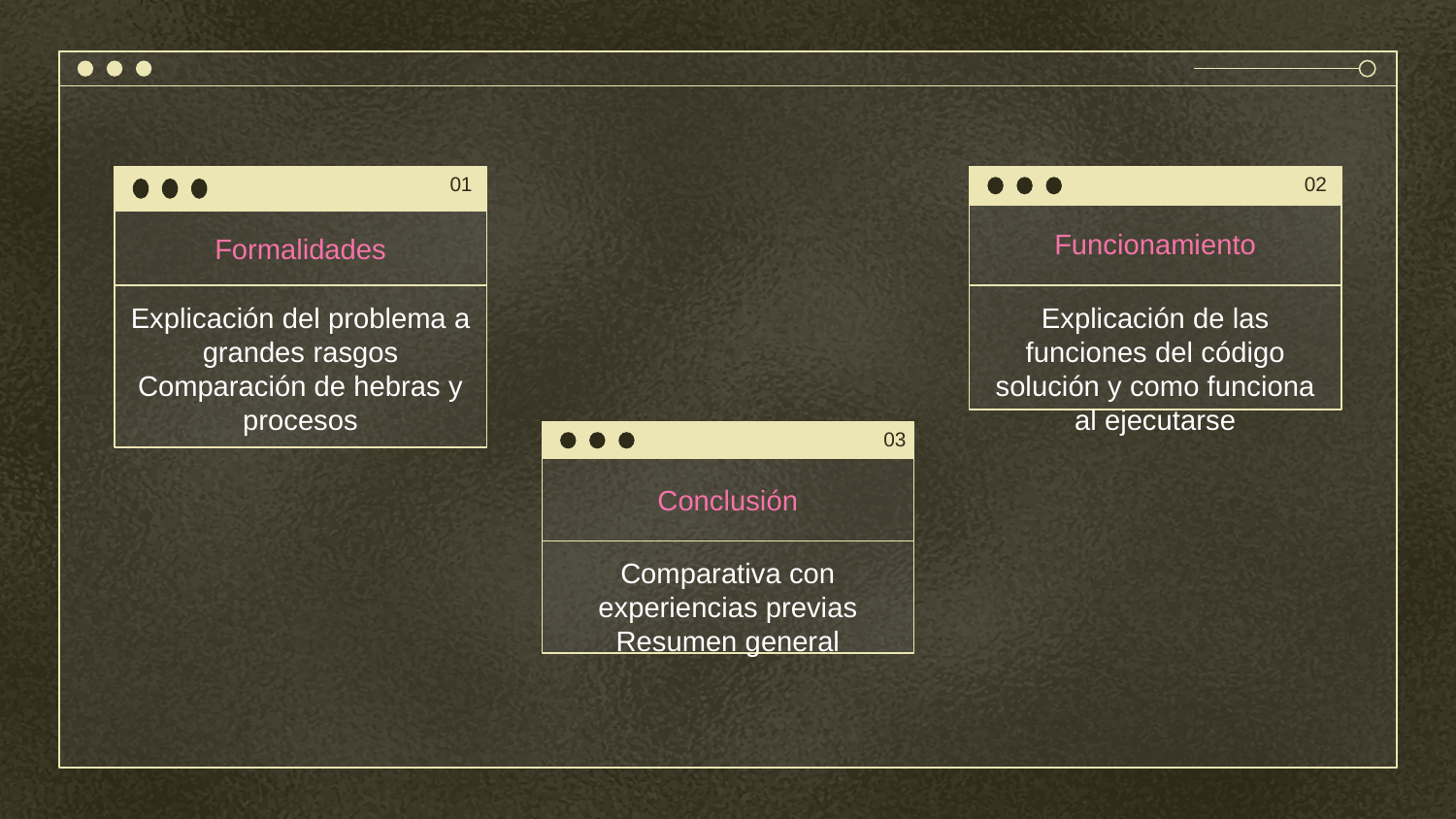

01
02
Funcionamiento
# Formalidades
Explicación del problema a grandes rasgos
Comparación de hebras y procesos
Explicación de las funciones del código solución y como funciona al ejecutarse
03

Conclusión
Comparativa con experiencias previas
Resumen general